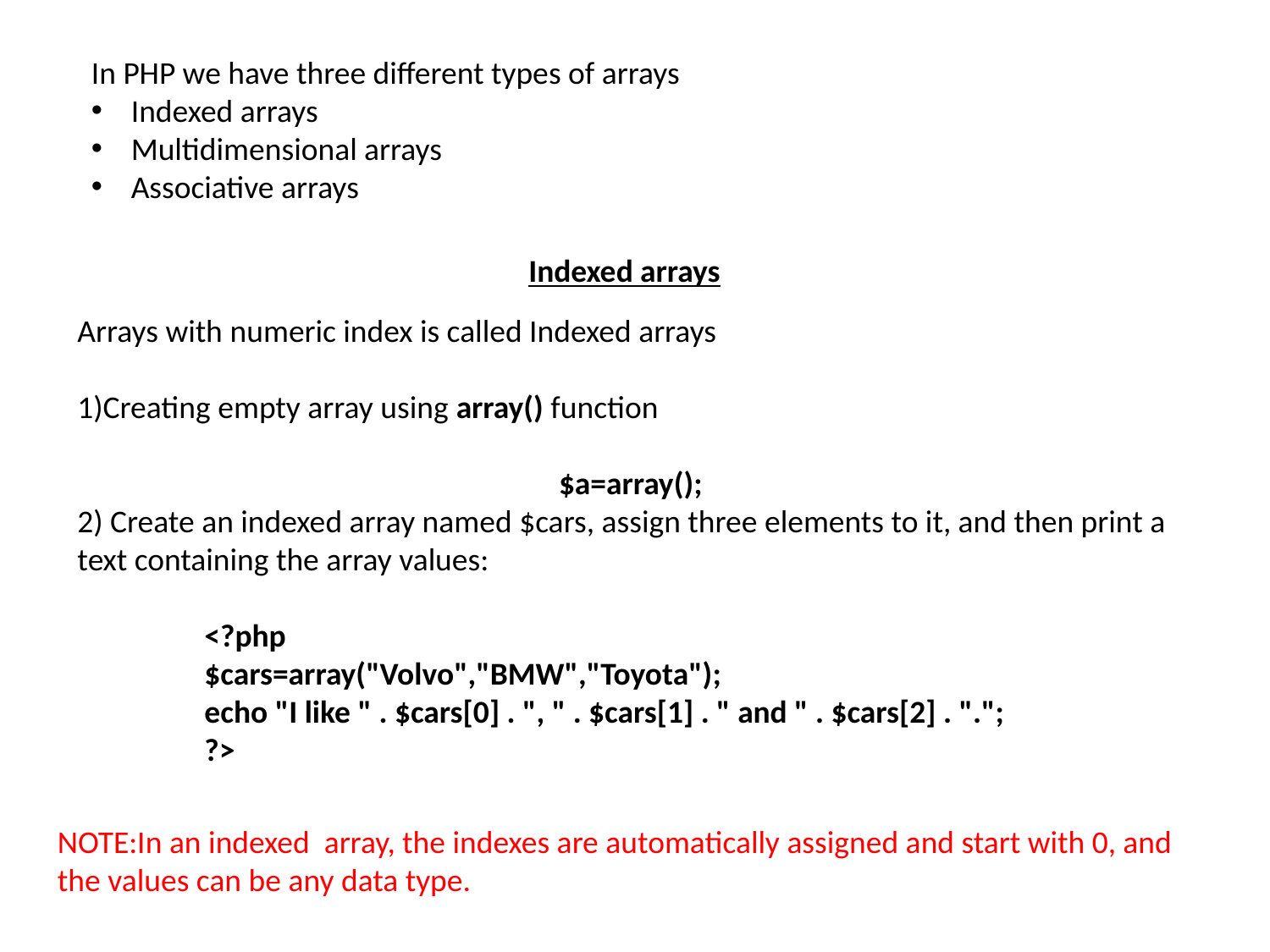

In PHP we have three different types of arrays
Indexed arrays
Multidimensional arrays
Associative arrays

Indexed arrays
Arrays with numeric index is called Indexed arrays

1)Creating empty array using array() function

$a=array();
2) Create an indexed array named $cars, assign three elements to it, and then print a text containing the array values:

<?php
$cars=array("Volvo","BMW","Toyota");
echo "I like " . $cars[0] . ", " . $cars[1] . " and " . $cars[2] . ".";
?>

NOTE:In an indexed  array, the indexes are automatically assigned and start with 0, and the values can be any data type.